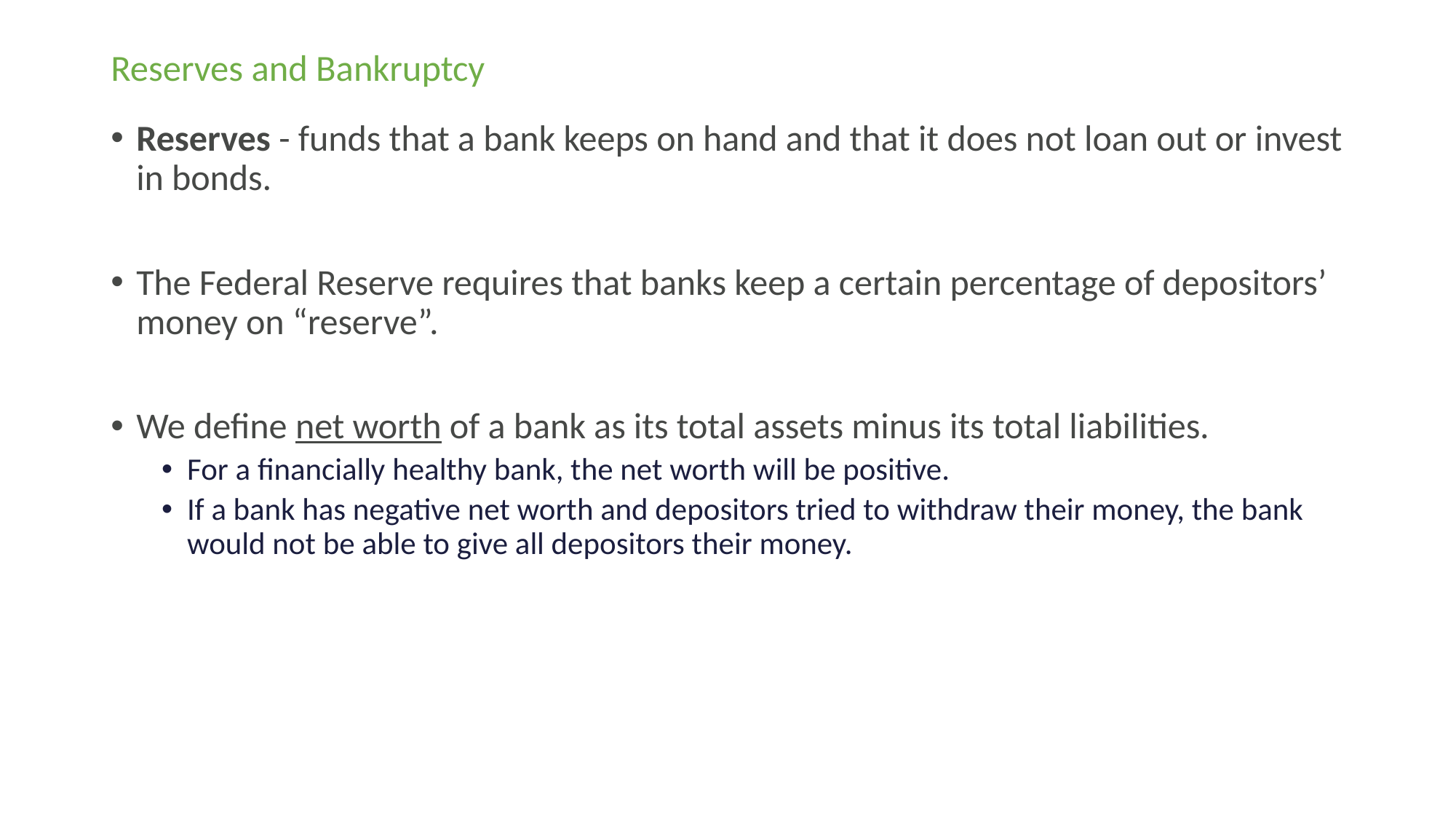

# Reserves and Bankruptcy
Reserves - funds that a bank keeps on hand and that it does not loan out or invest in bonds.

The Federal Reserve requires that banks keep a certain percentage of depositors’ money on “reserve”.

We define net worth of a bank as its total assets minus its total liabilities.
For a financially healthy bank, the net worth will be positive.
If a bank has negative net worth and depositors tried to withdraw their money, the bank would not be able to give all depositors their money.